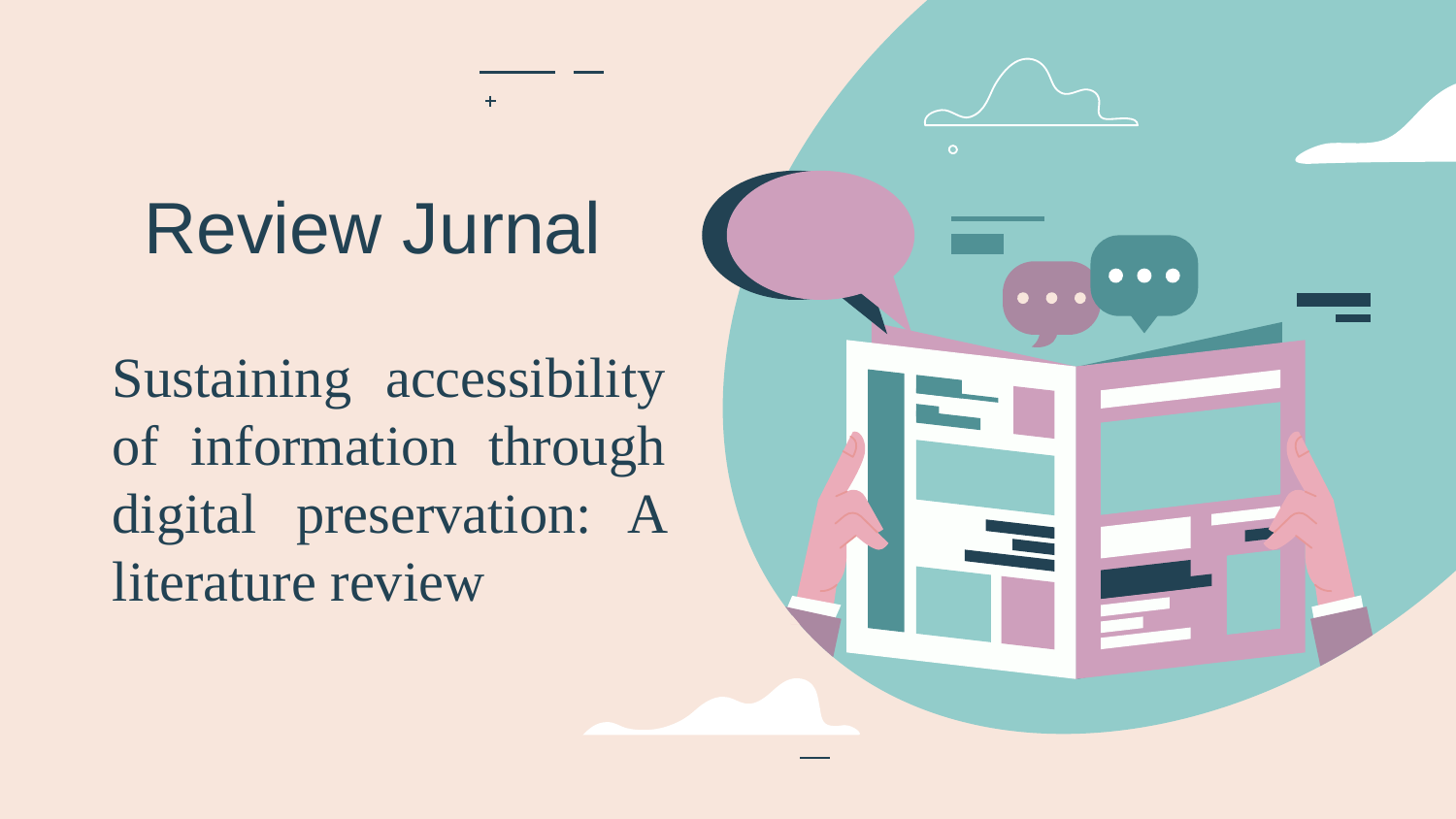

Review Jurnal
Sustaining accessibility of information through digital preservation: A literature review